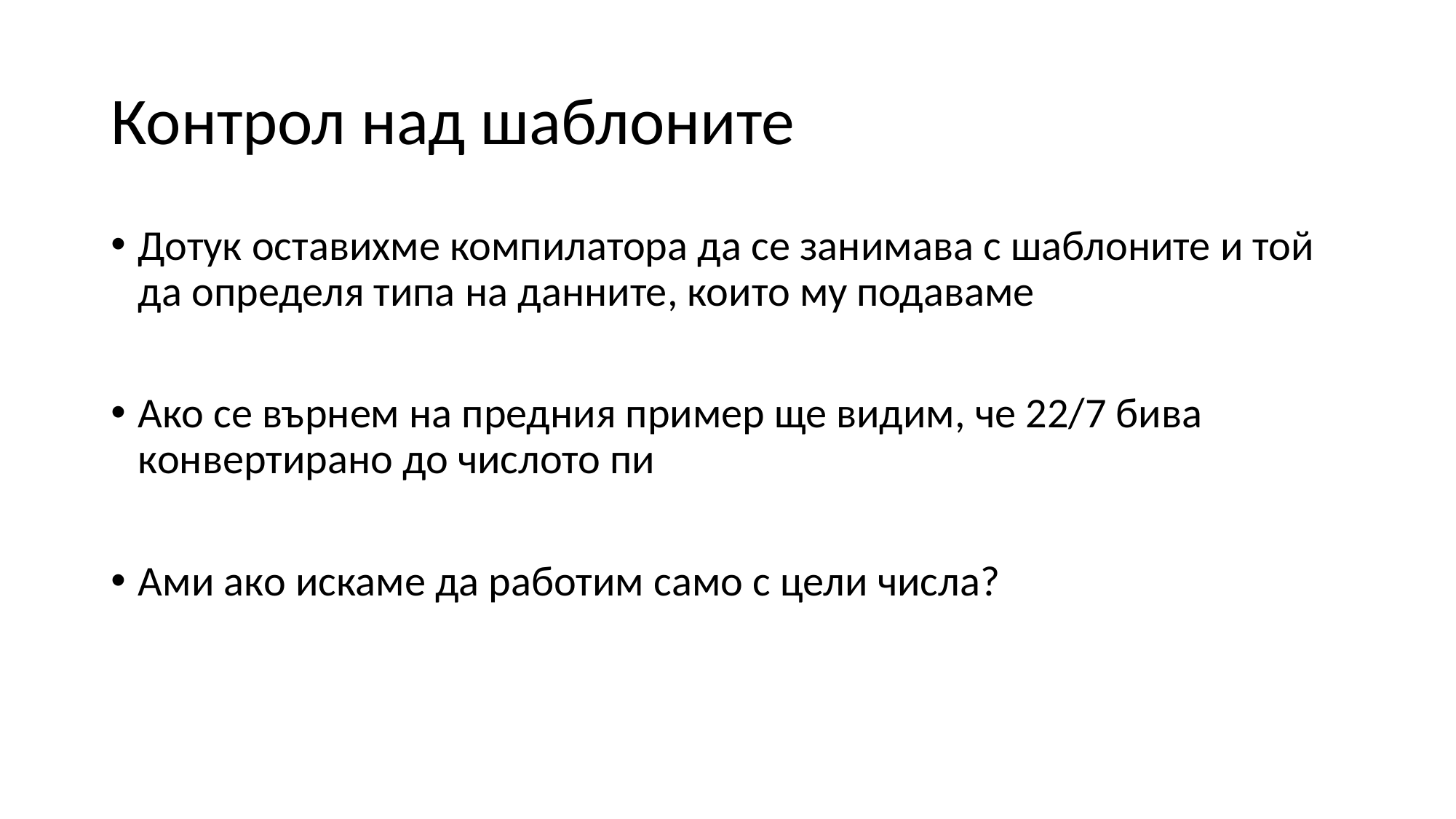

# Контрол над шаблоните
Дотук оставихме компилатора да се занимава с шаблоните и той да определя типа на данните, които му подаваме

Ако се върнем на предния пример ще видим, че 22/7 бива конвертирано до числото пи

Ами ако искаме да работим само с цели числа?